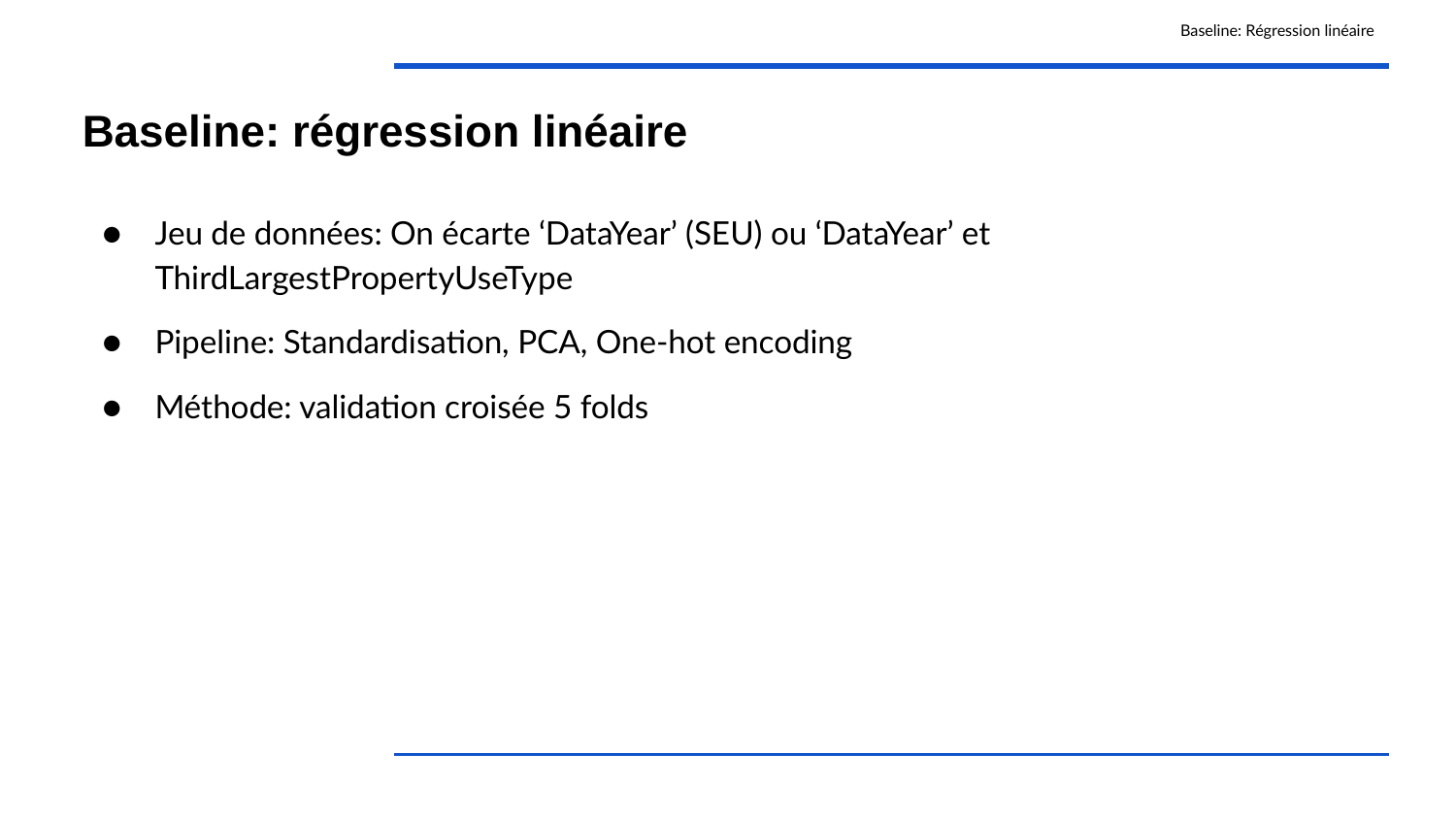

Baseline: Régression linéaire
# Baseline: régression linéaire
Jeu de données: On écarte ‘DataYear’ (SEU) ou ‘DataYear’ et ThirdLargestPropertyUseType
Pipeline: Standardisation, PCA, One-hot encoding
Méthode: validation croisée 5 folds